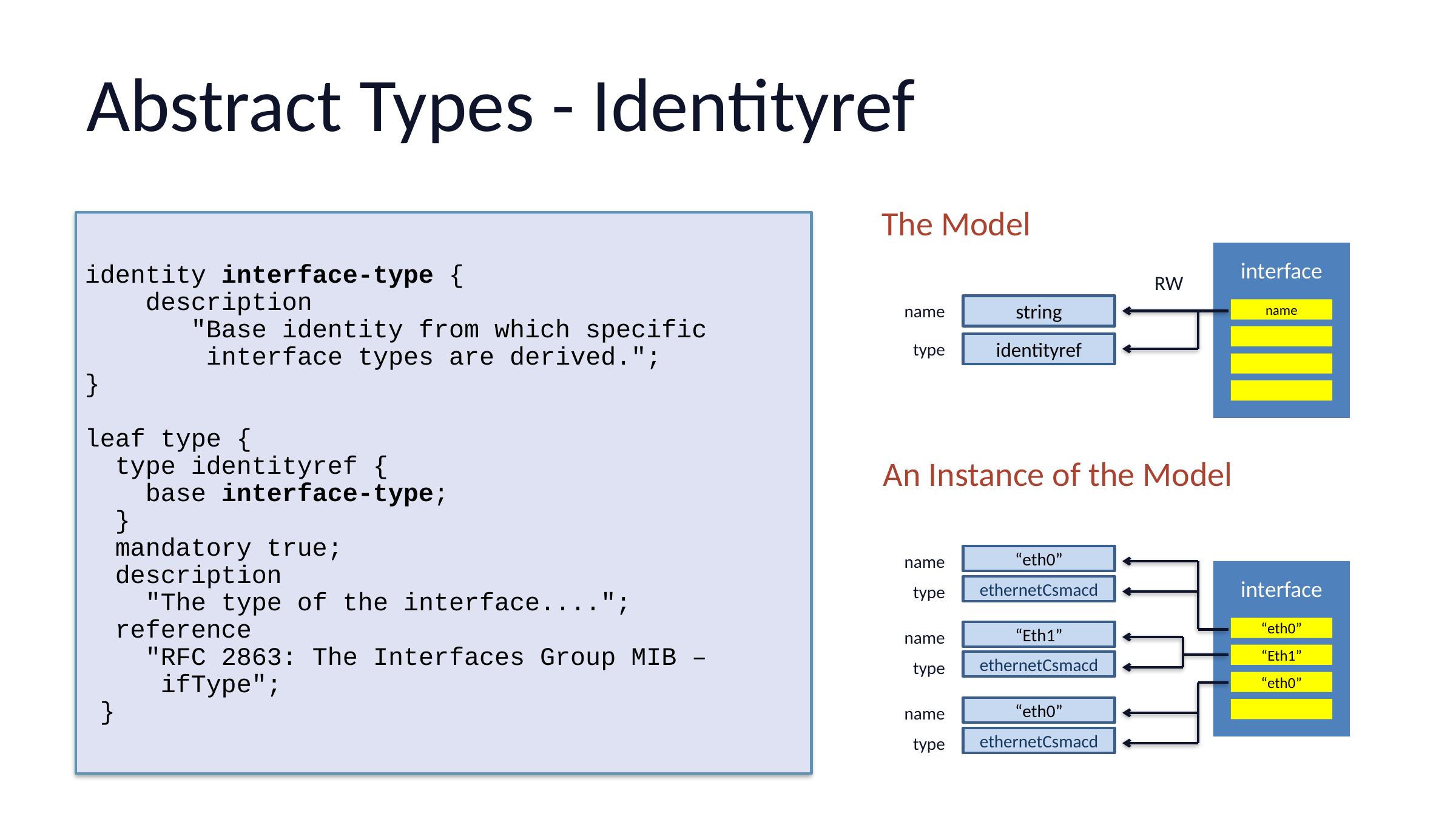

# Abstract Types - Identityref
The Model
identity interface-type {
    description
       "Base identity from which specific
        interface types are derived.";
}

leaf type {
  type identityref {
    base interface-type;
  }
  mandatory true;
  description
    "The type of the interface....";
  reference
    "RFC 2863: The Interfaces Group MIB –
     ifType";
 }

interface
name

RW
name
string
type
identityref
An Instance of the Model
name
“eth0”

interface
“eth0”
“Eth1”
“eth0”

type
ethernetCsmacd
name
“Eth1”
ethernetCsmacd
type
name
“eth0”
type
ethernetCsmacd